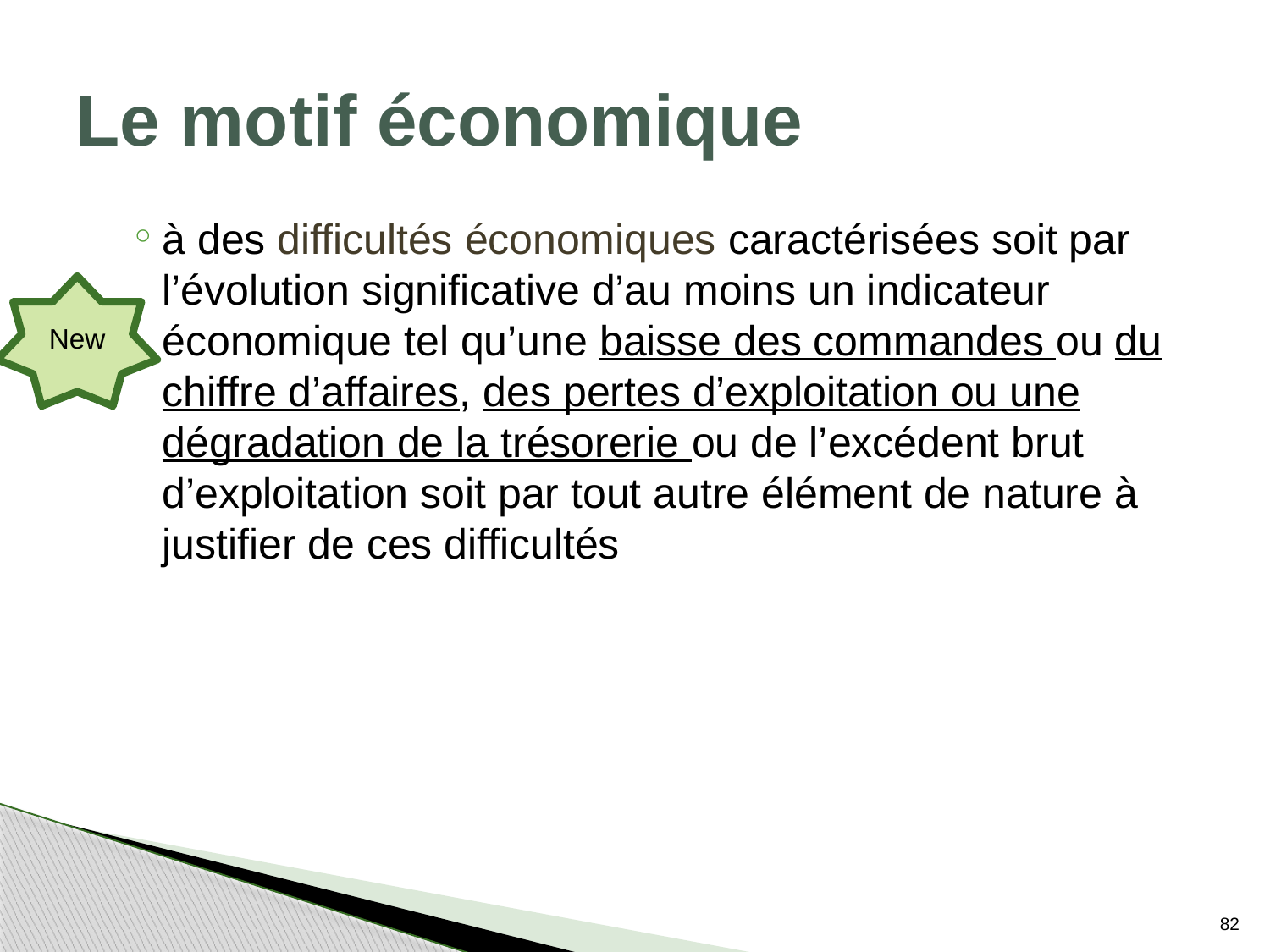

# Le motif économique
à des difficultés économiques caractérisées soit par l’évolution significative d’au moins un indicateur économique tel qu’une baisse des commandes ou du chiffre d’affaires, des pertes d’exploitation ou une dégradation de la trésorerie ou de l’excédent brut d’exploitation soit par tout autre élément de nature à justifier de ces difficultés

New
82